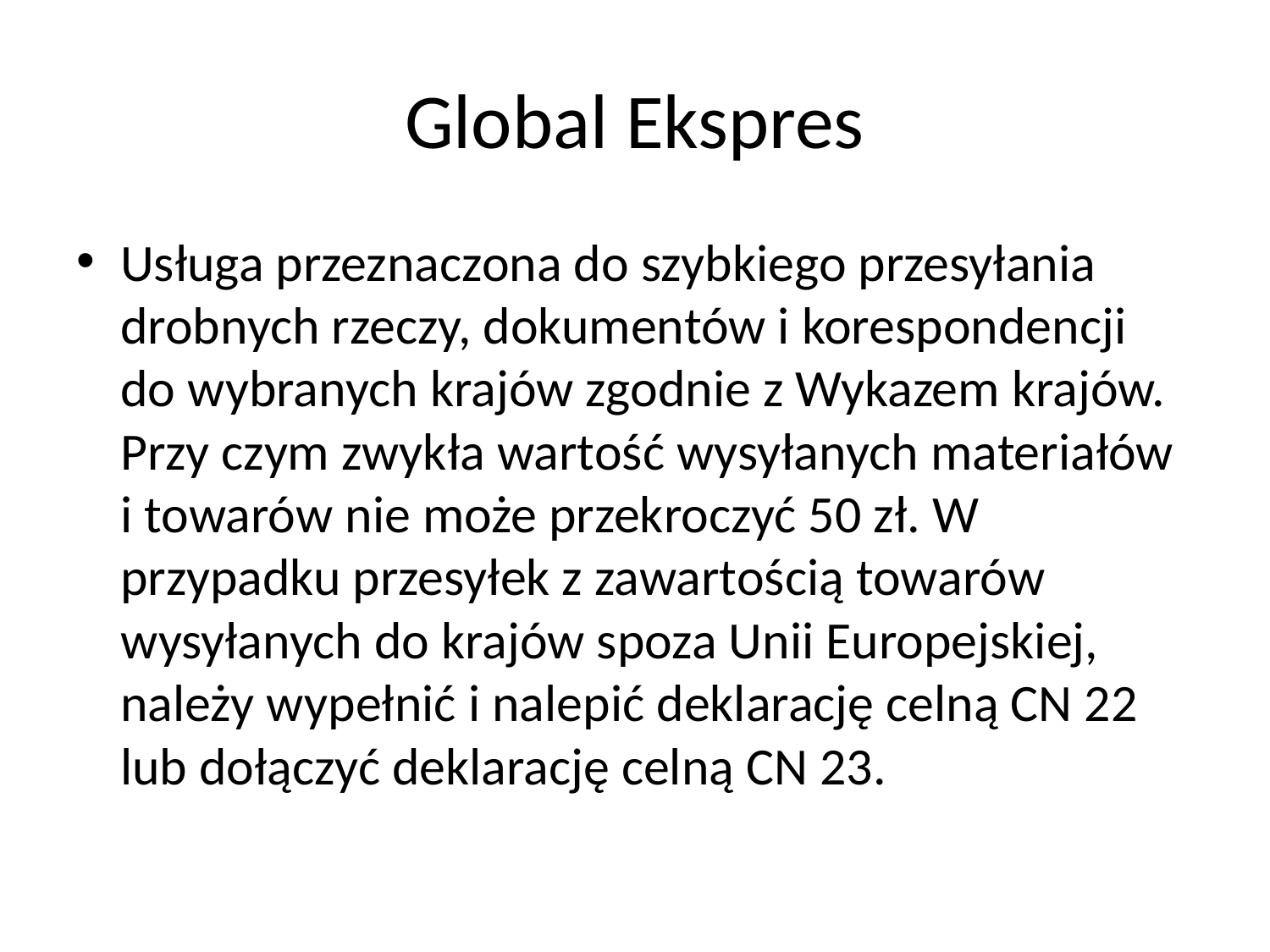

# Global Ekspres
Usługa przeznaczona do szybkiego przesyłania drobnych rzeczy, dokumentów i korespondencji do wybranych krajów zgodnie z Wykazem krajów. Przy czym zwykła wartość wysyłanych materiałów i towarów nie może przekroczyć 50 zł. W przypadku przesyłek z zawartością towarów wysyłanych do krajów spoza Unii Europejskiej, należy wypełnić i nalepić deklarację celną CN 22 lub dołączyć deklarację celną CN 23.